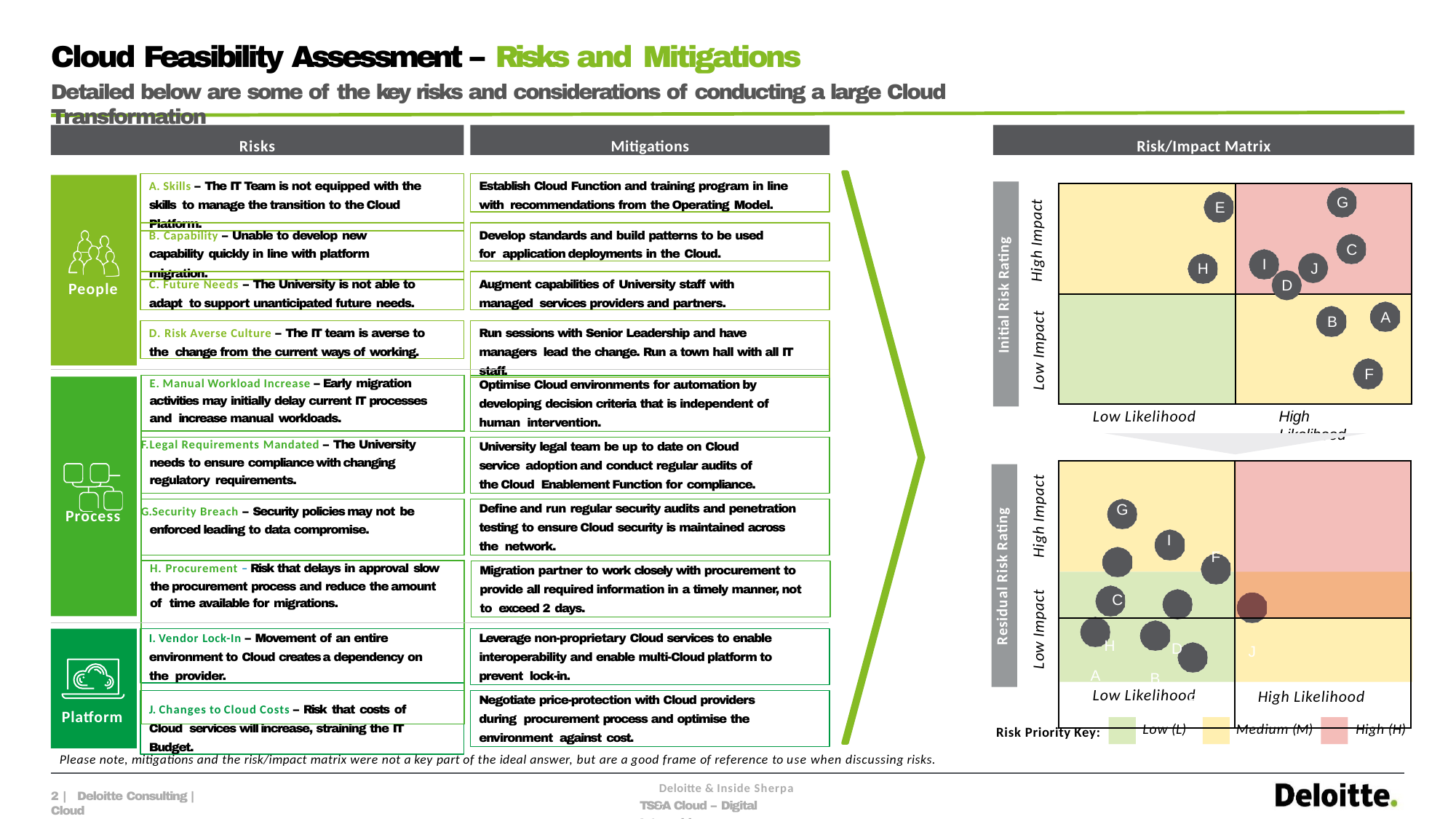

# Cloud Feasibility Assessment – Risks and Mitigations
Detailed below are some of the key risks and considerations of conducting a large Cloud Transformation
Risks
Mitigations
Risk/Impact Matrix

A. Skills – The IT Team is not equipped with the skills  to manage the transition to the Cloud Platform.
Establish Cloud Function and training program in line with  recommendations from the Operating Model.

G

High Impact
E
B. Capability – Unable to develop new capability  quickly in line with platform migration.
Develop standards and build patterns to be used for  application deployments in the Cloud.

Initial Risk Rating

C

I

J
H

C. Future Needs – The University is not able to adapt  to support unanticipated future needs.
Augment capabilities of University staff with managed  services providers and partners.
D
People

A

Low Impact
B
D. Risk Averse Culture – The IT team is averse to the  change from the current ways of working.
Run sessions with Senior Leadership and have managers  lead the change. Run a town hall with all IT staff.

F

Optimise Cloud environments for automation by  developing decision criteria that is independent of human  intervention.
| Process | E. Manual Workload Increase – Early migration activities may initially delay current IT processes and increase manual workloads. |
| --- | --- |
|  | Legal Requirements Mandated – The University needs to ensure compliance with changing regulatory requirements. Security Breach – Security policies may not be enforced leading to data compromise. |
|  | H. Procurement – Risk that delays in approval slow the procurement process and reduce the amount of time available for migrations. |

Low Likelihood
High Likelihood
University legal team be up to date on Cloud service  adoption and conduct regular audits of the Cloud  Enablement Function for compliance.
Define and run regular security audits and penetration  testing to ensure Cloud security is maintained across the  network.
Migration partner to work closely with procurement to  provide all required information in a timely manner, not to  exceed 2 days.

| G C |  |  | I |  | F |  |
| --- | --- | --- | --- | --- | --- | --- |
| A | H | B | D | E |  | J |

High Impact

Residual Risk Rating

Low Impact

Leverage non-proprietary Cloud services to enable  interoperability and enable multi-Cloud platform to prevent  lock-in.

I. Vendor Lock-In – Movement of an entire
environment to Cloud creates a dependency on the  provider.

Low Likelihood
High Likelihood
Medium (M)	High (H)
Negotiate price-protection with Cloud providers during  procurement process and optimise the environment  against cost.
J. Changes to Cloud Costs – Risk that costs of Cloud  services will increase, straining the IT Budget.

Platform

Low (L)
Risk Priority Key:
Please note, mitigations and the risk/impact matrix were not a key part of the ideal answer, but are a good frame of reference to use when discussing risks.
Deloitte & Inside Sherpa  TS&A Cloud – Digital Internship
2 | Deloitte Consulting | Cloud